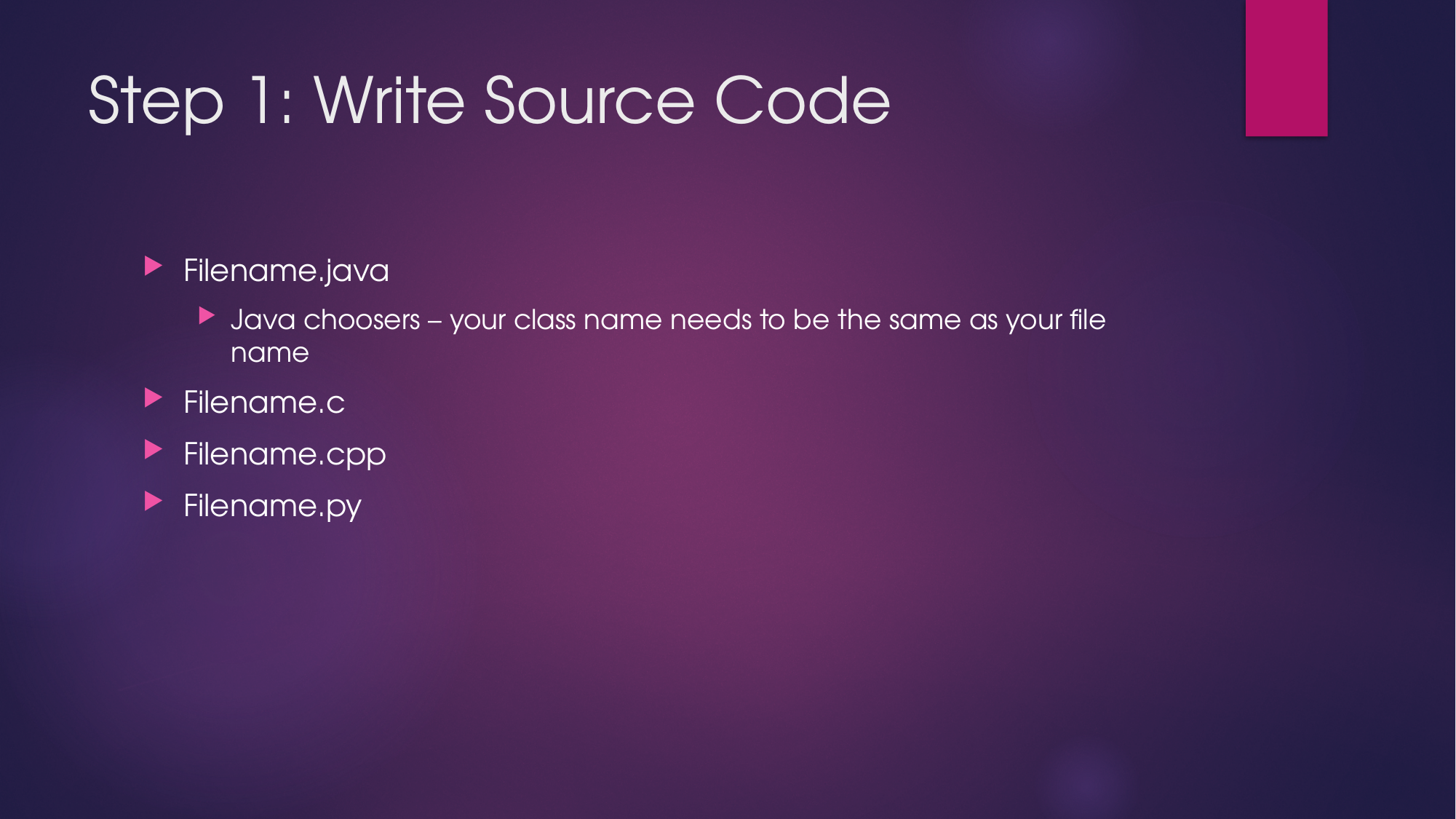

# Step 1: Write Source Code
Filename.java
Java choosers – your class name needs to be the same as your file name
Filename.c
Filename.cpp
Filename.py